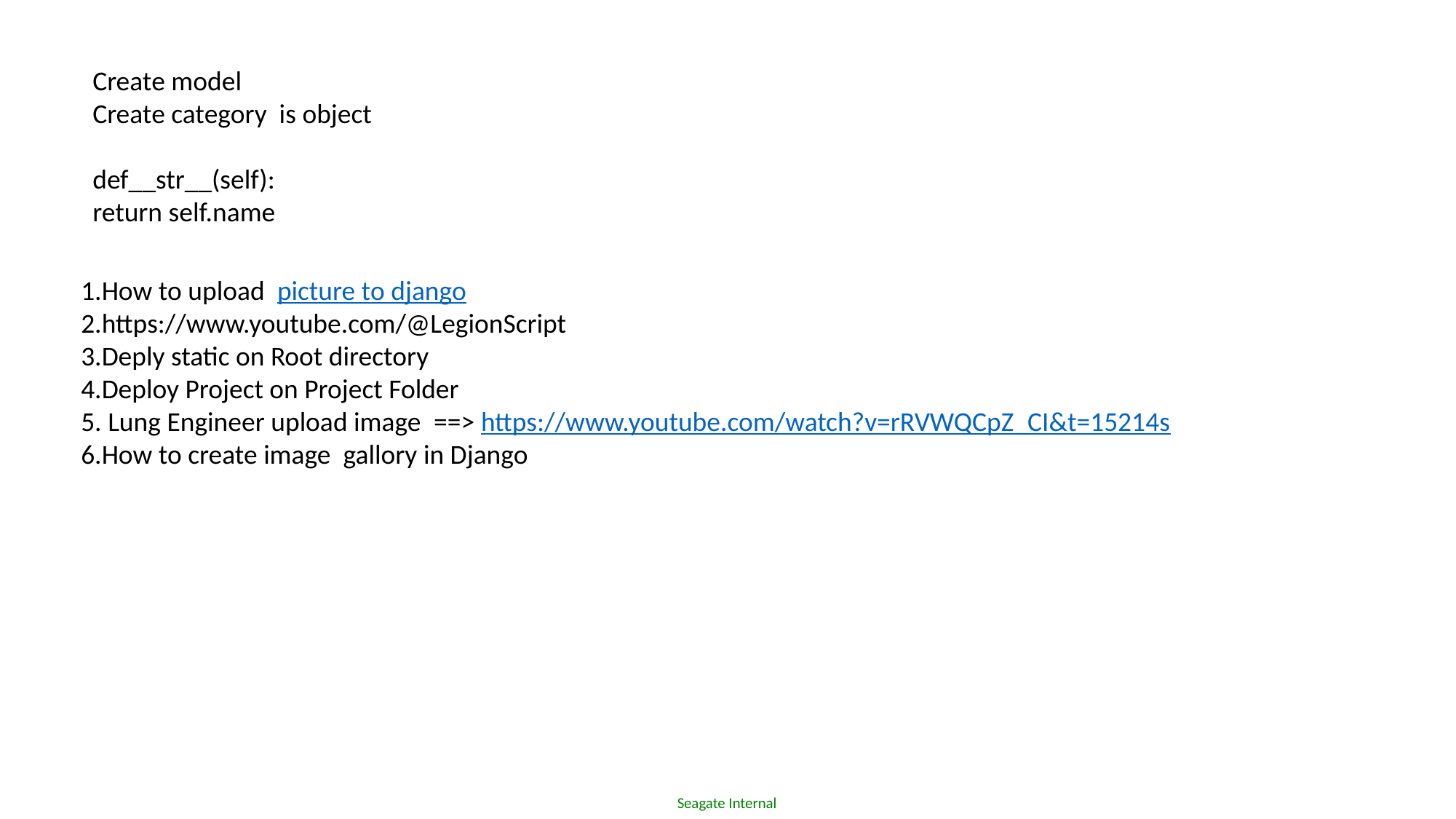

Create model
Create category  is object

def__str__(self):
return self.name

1.How to upload  picture to django
2.https://www.youtube.com/@LegionScript
3.Deply static on Root directory
4.Deploy Project on Project Folder
5. Lung Engineer upload image  ==> https://www.youtube.com/watch?v=rRVWQCpZ_CI&t=15214s
6.How to create image  gallory in Django